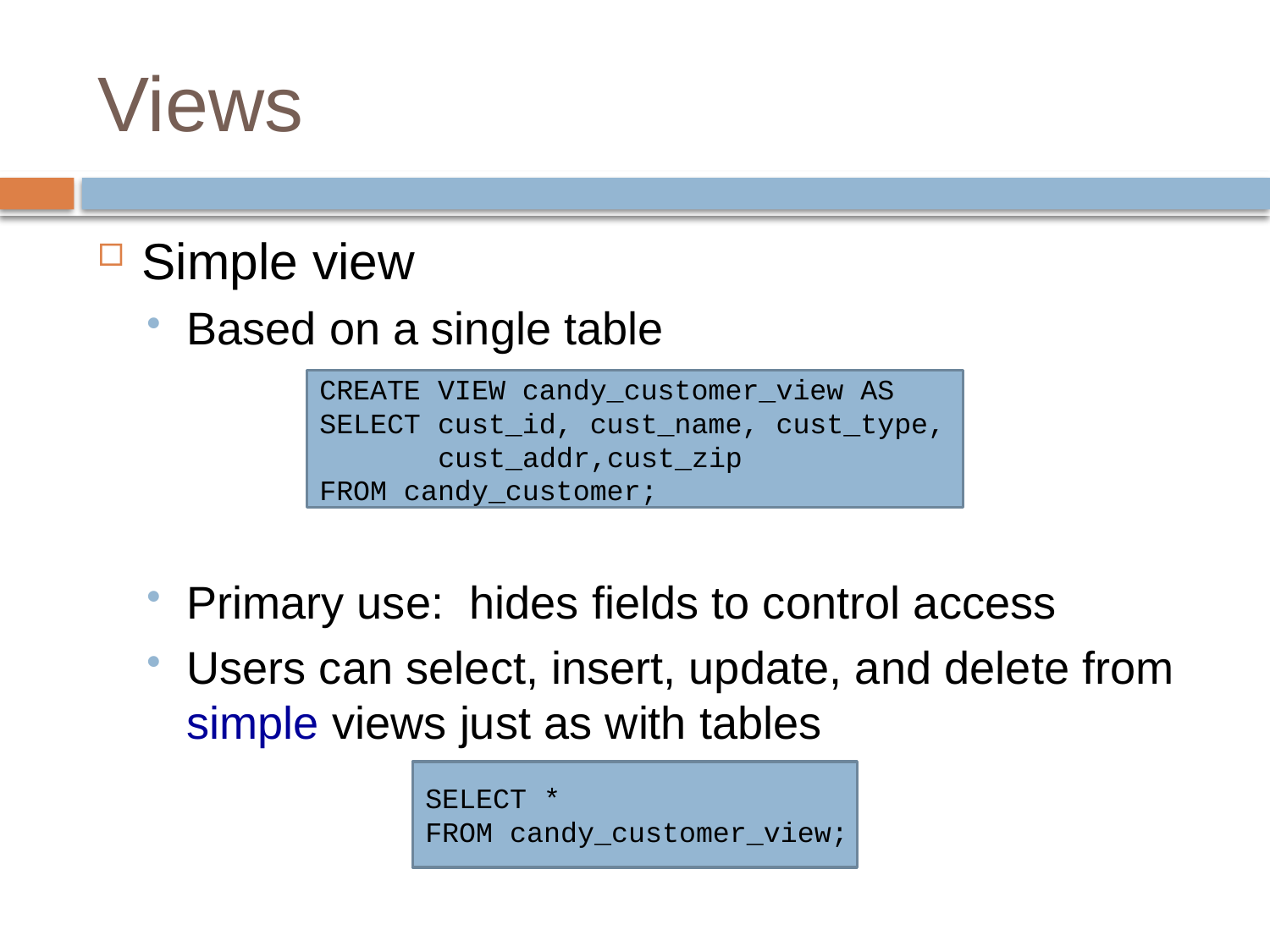

# Views
Simple view
Based on a single table

Primary use:  hides fields to control access
Users can select, insert, update, and delete from simple views just as with tables
CREATE VIEW candy_customer_view AS
SELECT cust_id, cust_name, cust_type,
       cust_addr,cust_zip
FROM candy_customer;
SELECT *
FROM candy_customer_view;